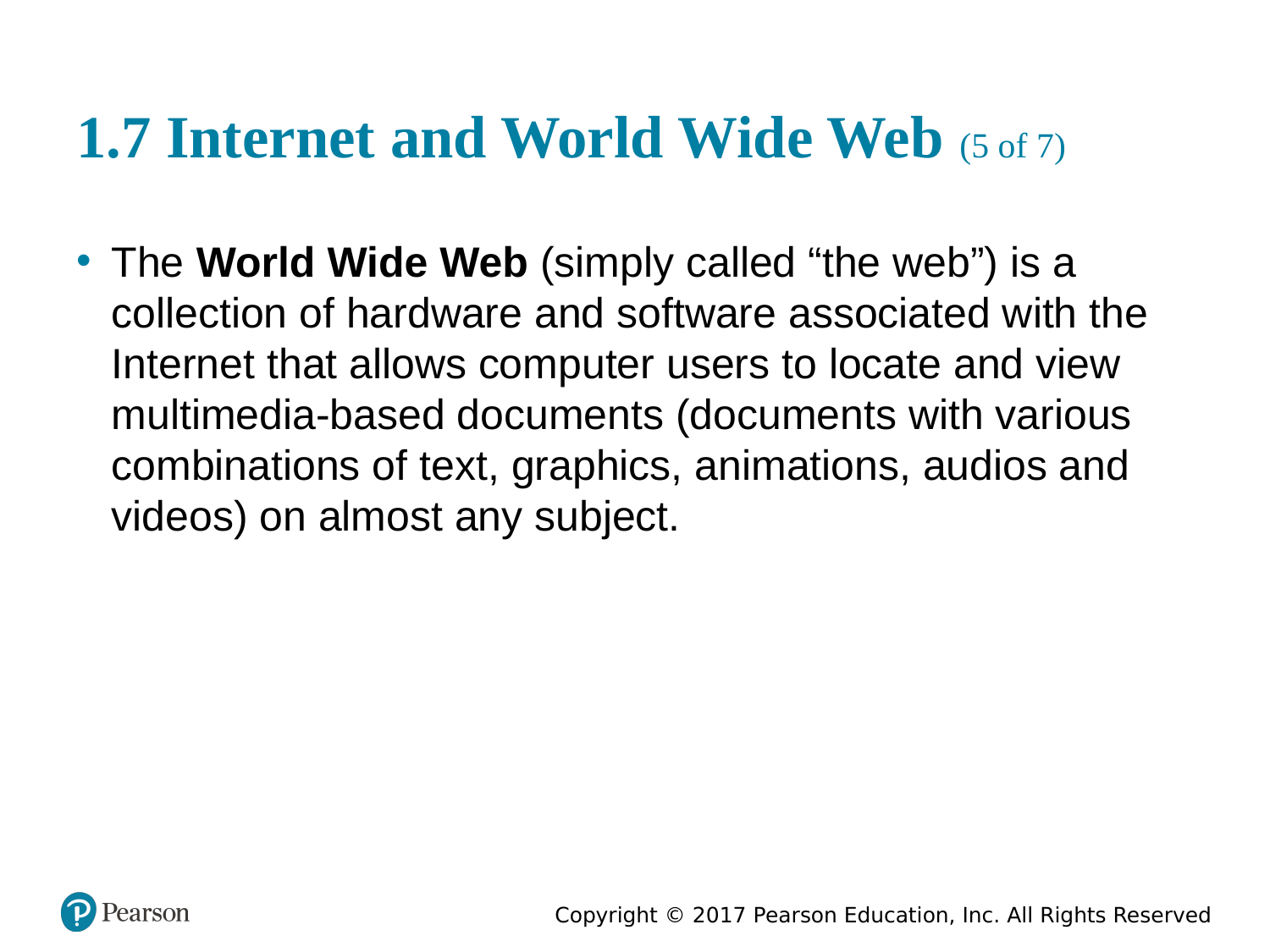

# 1.7 Internet and World Wide Web (5 of 7)
The World Wide Web (simply called “the web”) is a collection of hardware and software associated with the Internet that allows computer users to locate and view multimedia-based documents (documents with various combinations of text, graphics, animations, audios and videos) on almost any subject.